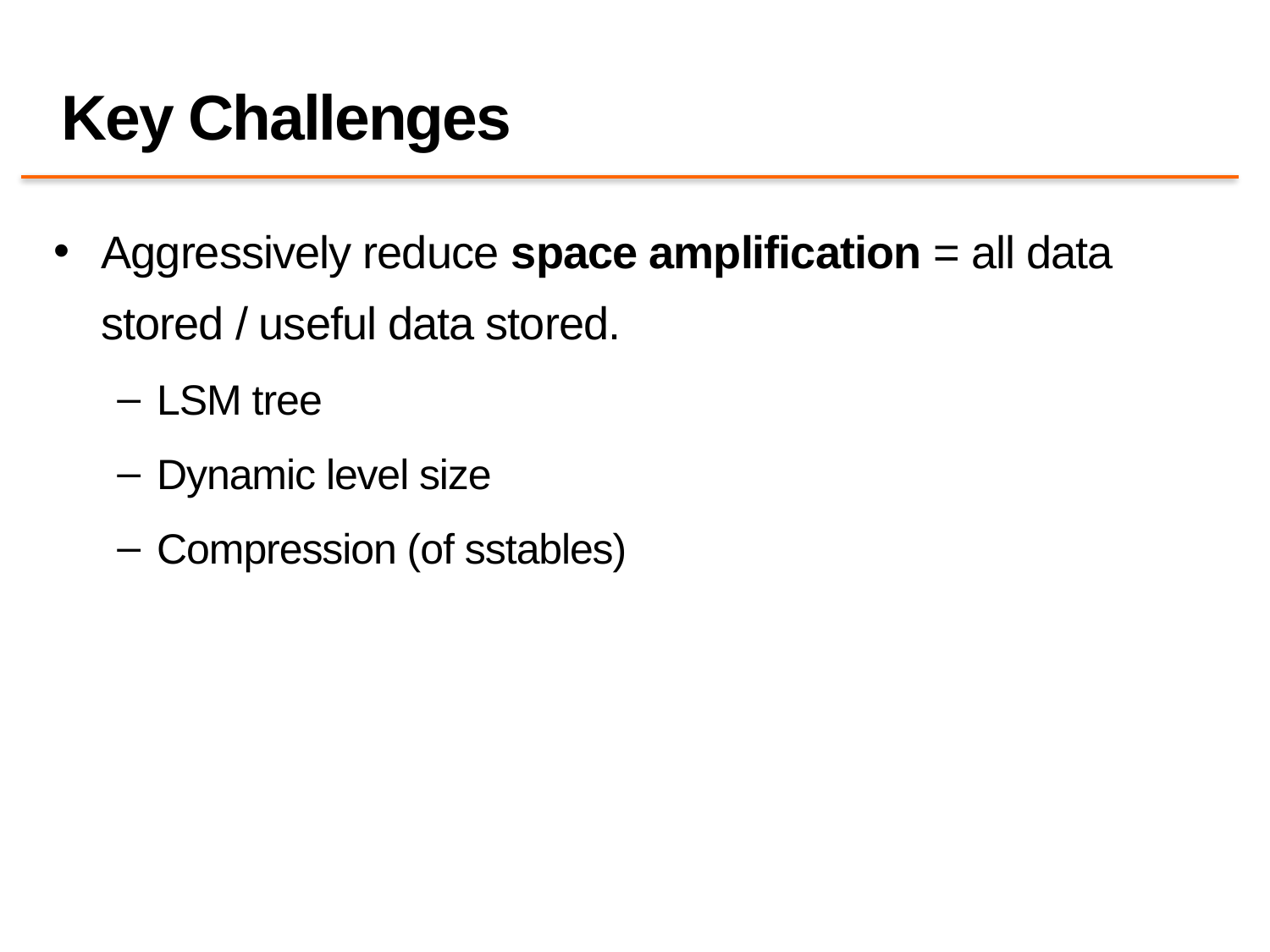

# Key Challenges
Aggressively reduce space amplification = all data stored / useful data stored.
LSM tree
Dynamic level size
Compression (of sstables)